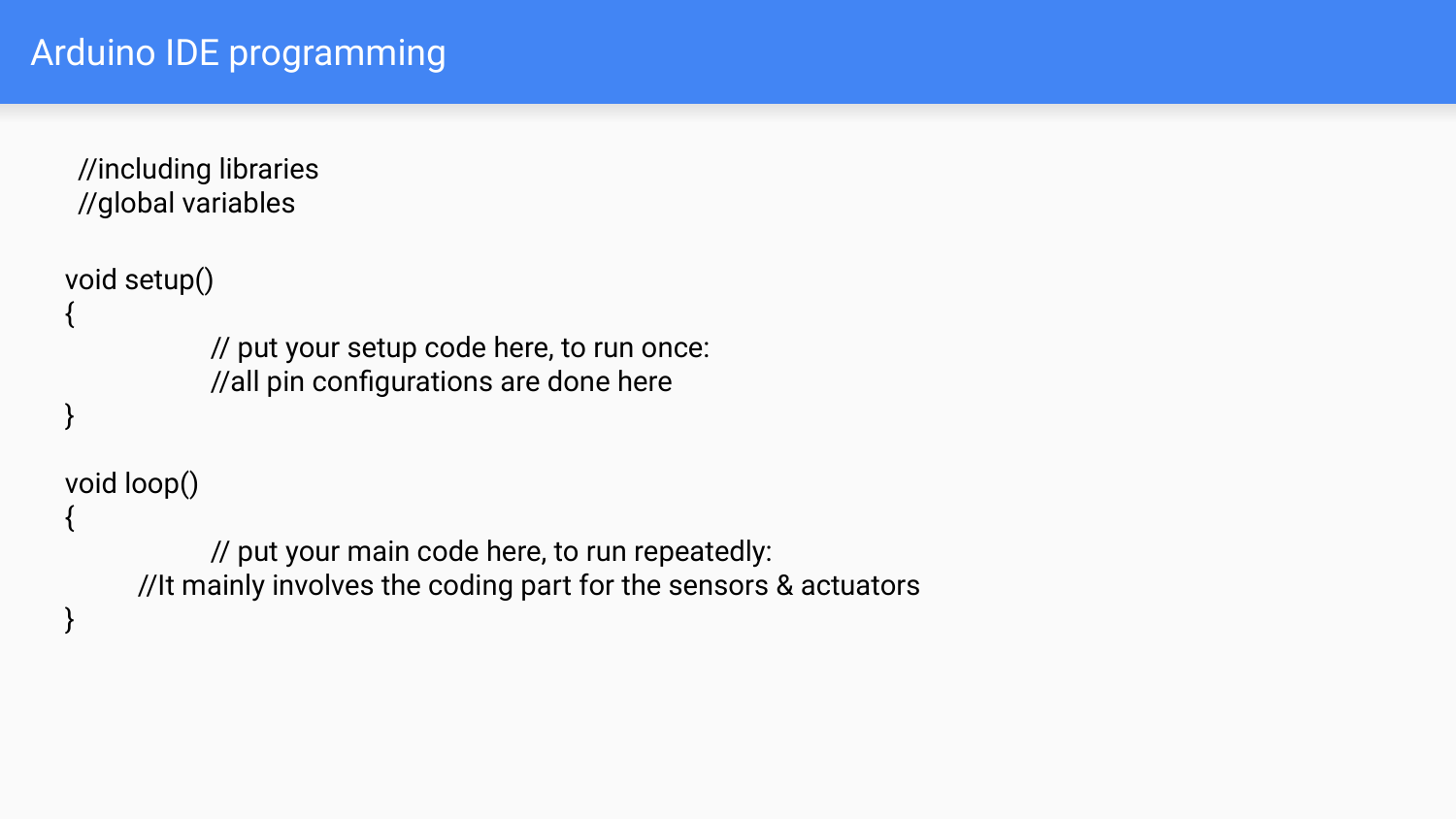

# Arduino IDE programming
//including libraries
//global variables
void setup()
{
  	// put your setup code here, to run once:
 	//all pin configurations are done here
}

void loop()
{
  	// put your main code here, to run repeatedly:
//It mainly involves the coding part for the sensors & actuators
}